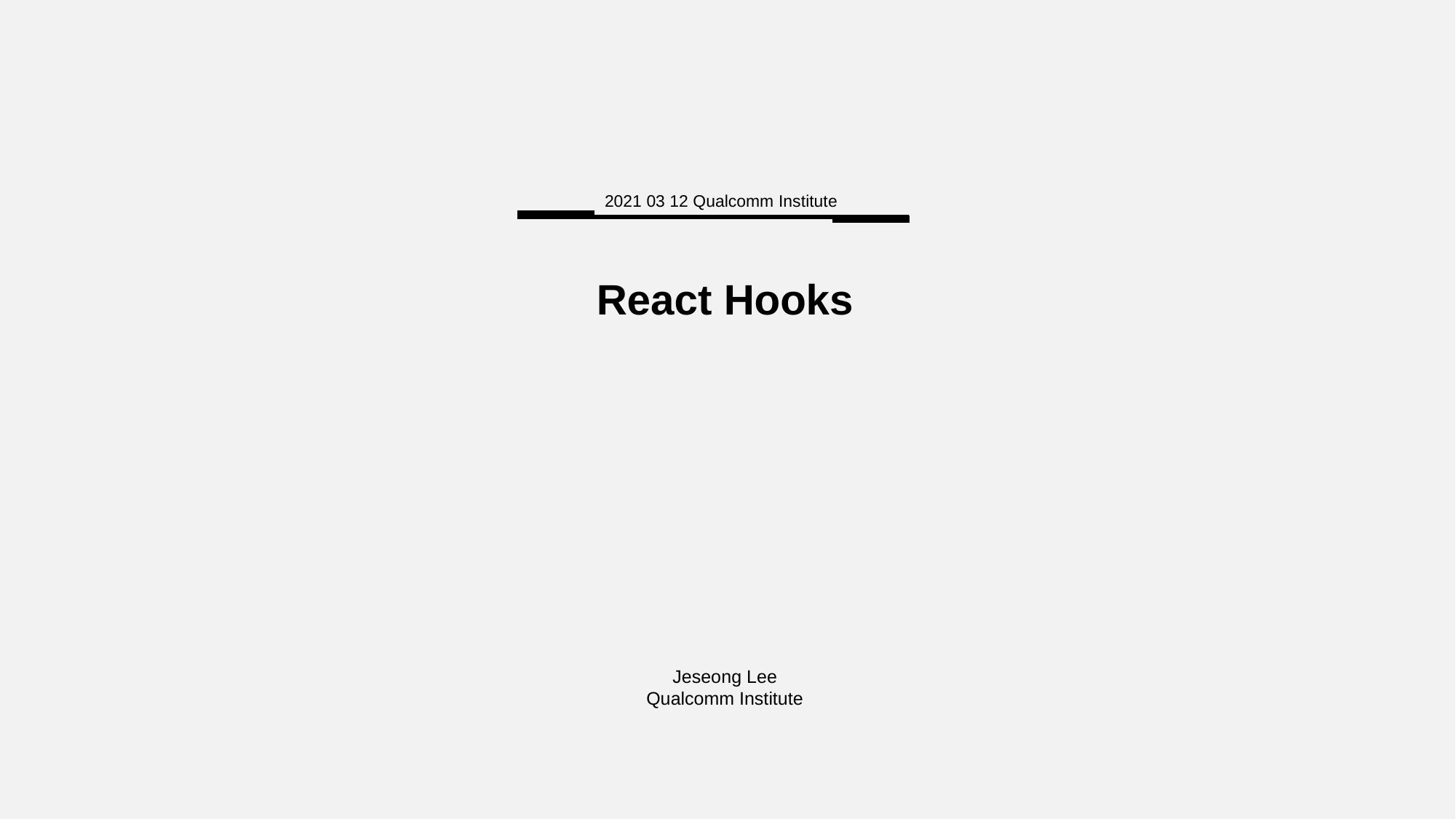

2021 03 12 Qualcomm Institute

React Hooks
Jeseong Lee
Qualcomm Institute